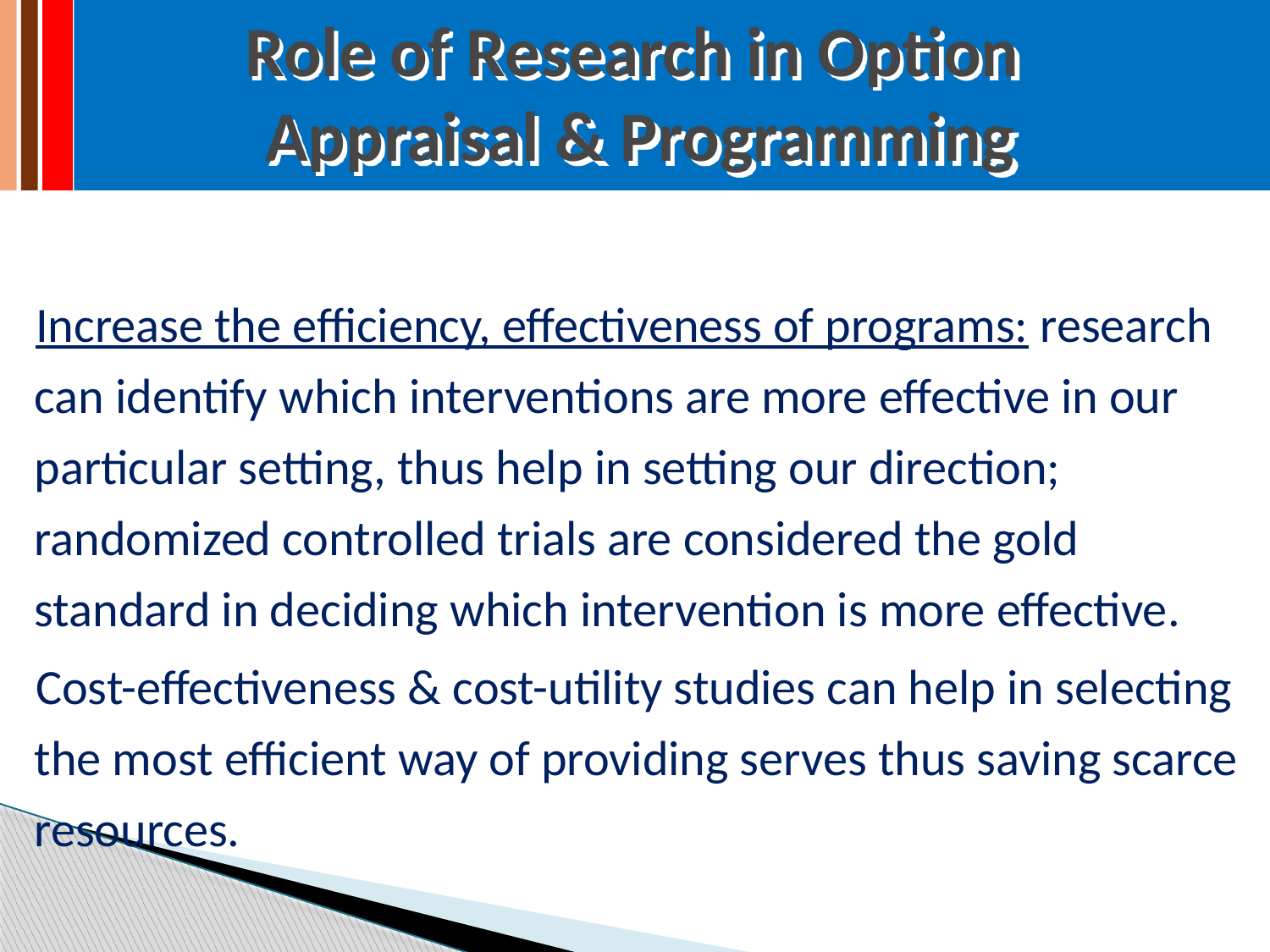

# Role of Research in Option Appraisal & Programming
Increase the efficiency, effectiveness of programs: research can identify which interventions are more effective in our particular setting, thus help in setting our direction; randomized controlled trials are considered the gold standard in deciding which intervention is more effective.
Cost-effectiveness & cost-utility studies can help in selecting the most efficient way of providing serves thus saving scarce resources.